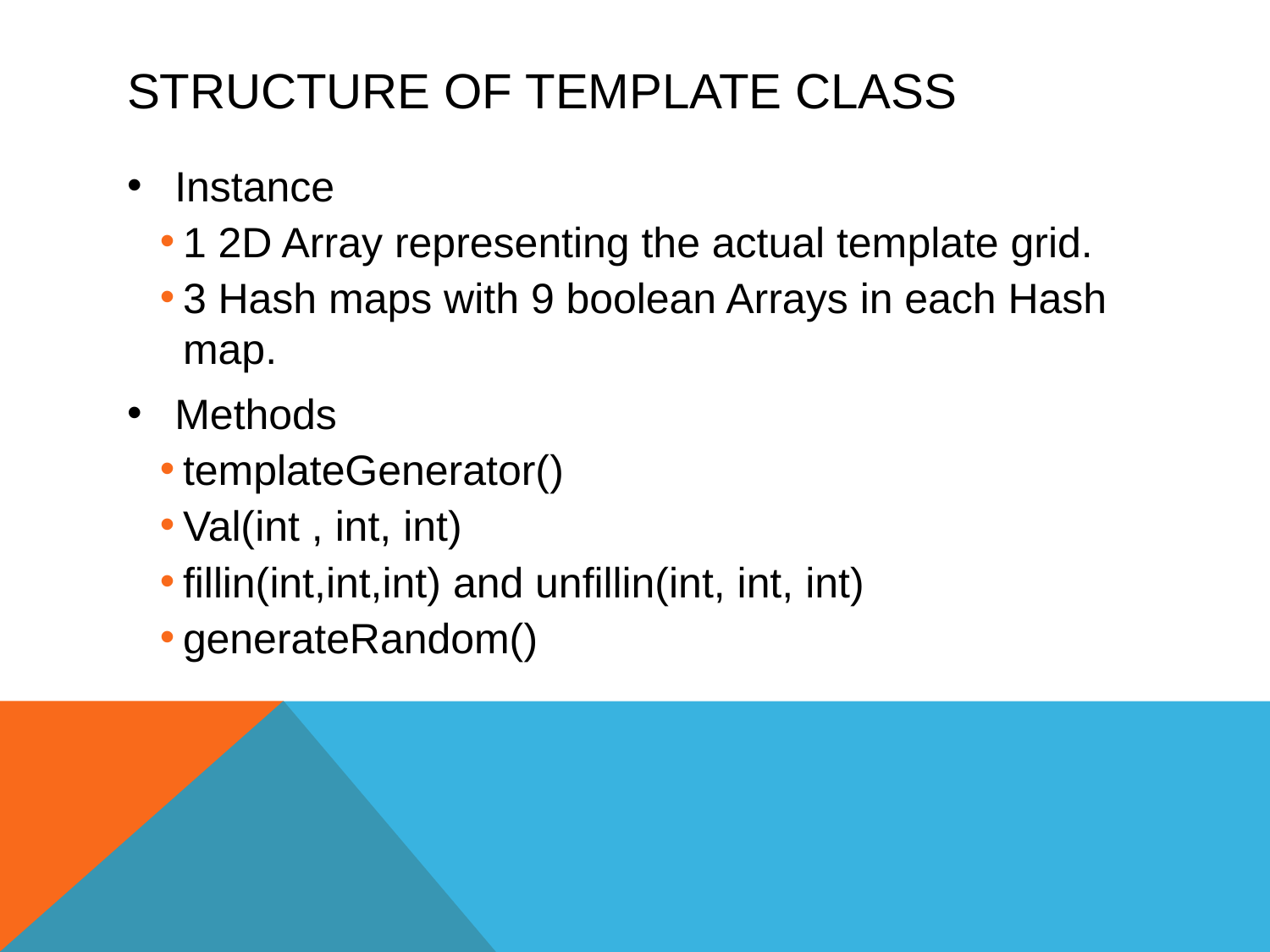

# Structure of template class
Instance
1 2D Array representing the actual template grid.
3 Hash maps with 9 boolean Arrays in each Hash map.
Methods
templateGenerator()
Val(int , int, int)
fillin(int,int,int) and unfillin(int, int, int)
generateRandom()